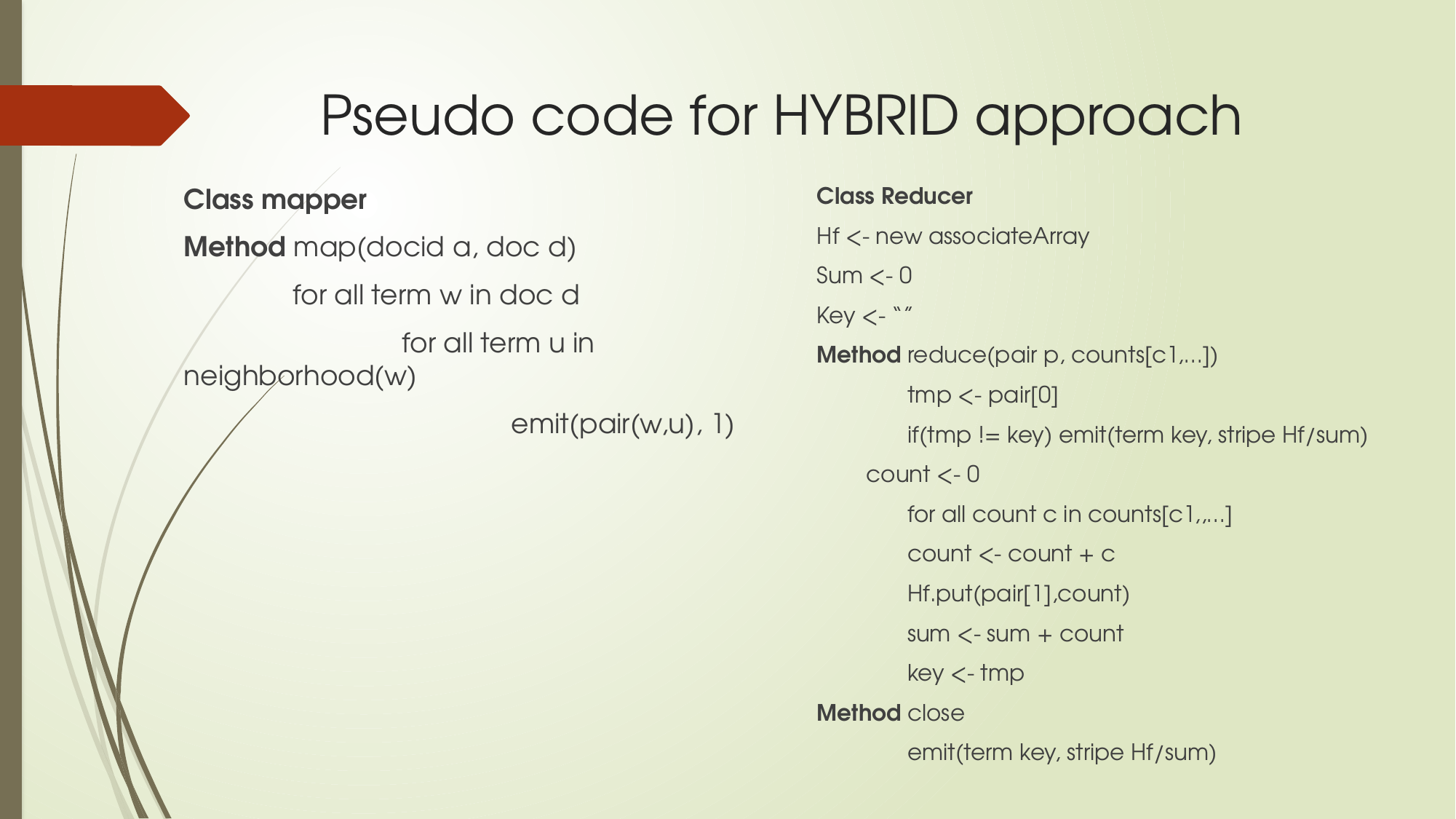

# Pseudo code for HYBRID approach
Class mapper
Method map(docid a, doc d)
	for all term w in doc d
		for all term u in neighborhood(w)
			emit(pair(w,u), 1)

Class Reducer
Hf <- new associateArray
Sum <- 0
Key <- “”
Method reduce(pair p, counts[c1,…])
	tmp <- pair[0]
	if(tmp != key) emit(term key, stripe Hf/sum)
        count <- 0
	for all count c in counts[c1,,…]
		count <- count + c
	Hf.put(pair[1],count)
	sum <- sum + count
	key <- tmp
Method close
	emit(term key, stripe Hf/sum)